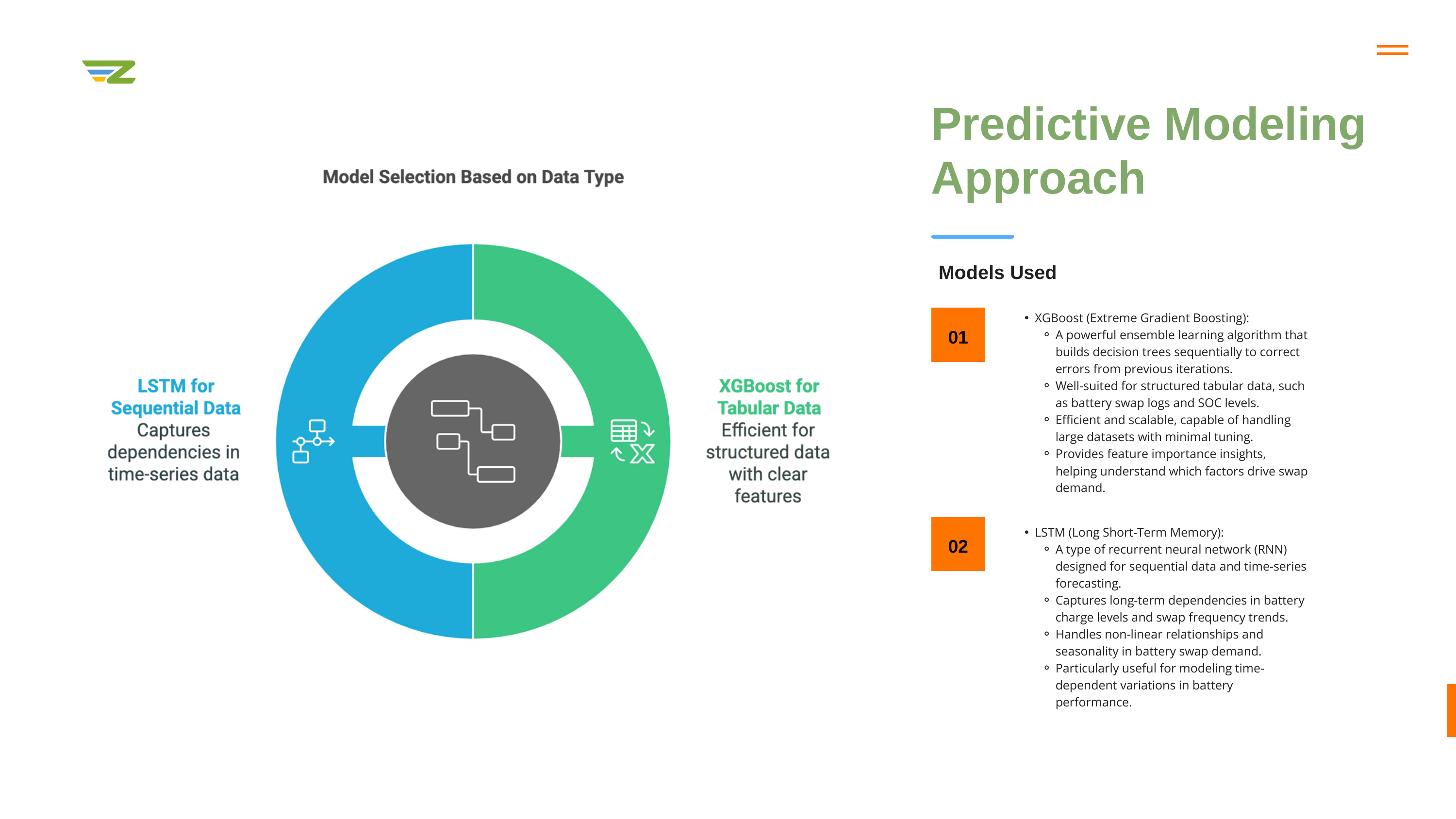

Predictive Modeling Approach

Models Used

XGBoost (Extreme Gradient Boosting):
A powerful ensemble learning algorithm that builds decision trees sequentially to correct errors from previous iterations.
Well-suited for structured tabular data, such as battery swap logs and SOC levels.
Efficient and scalable, capable of handling large datasets with minimal tuning.
Provides feature importance insights, helping understand which factors drive swap demand.

01

LSTM (Long Short-Term Memory):
A type of recurrent neural network (RNN) designed for sequential data and time-series forecasting.
Captures long-term dependencies in battery charge levels and swap frequency trends.
Handles non-linear relationships and seasonality in battery swap demand.
Particularly useful for modeling time-dependent variations in battery performance.

02